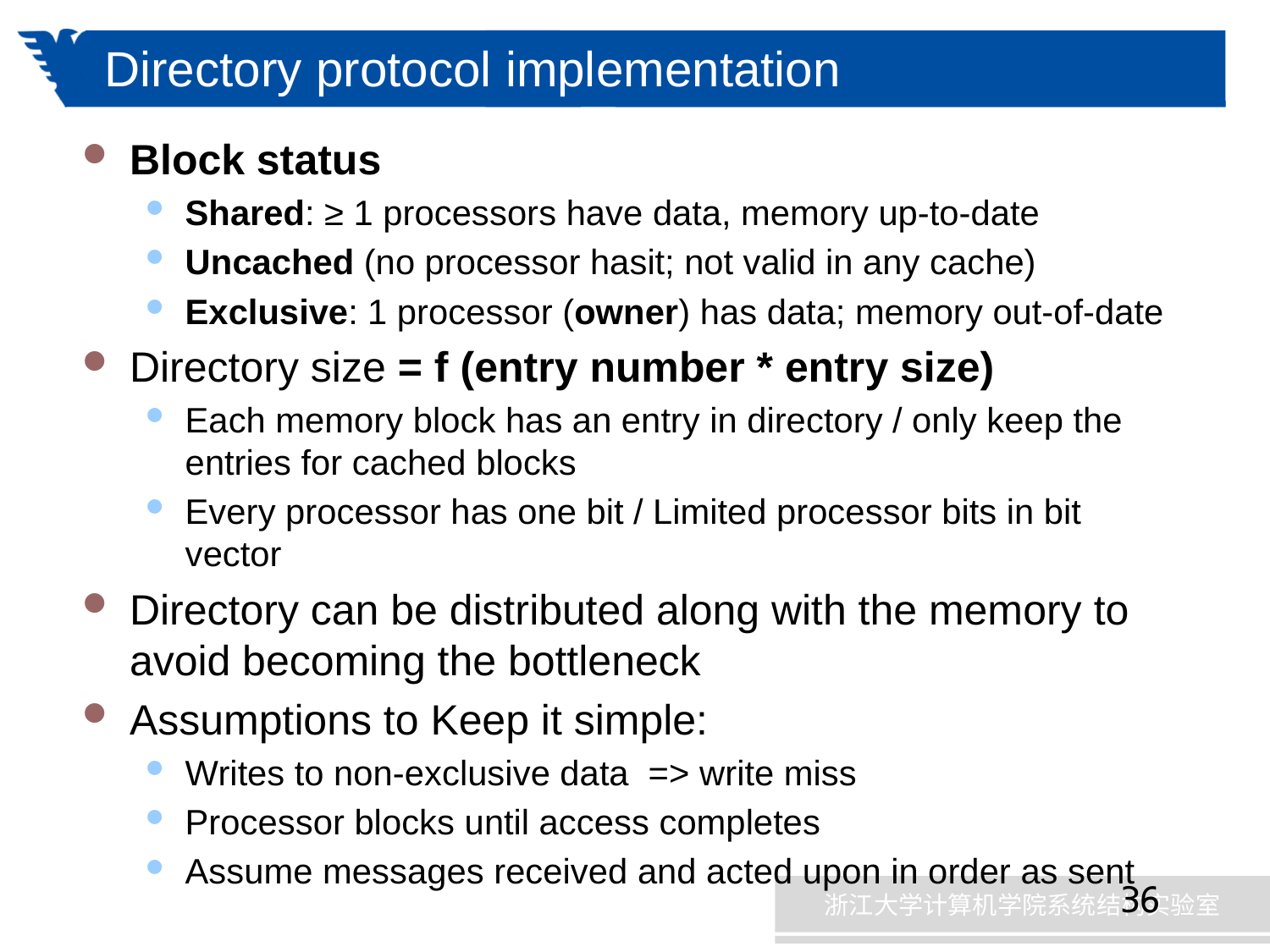

# Directory protocol implementation
Block status
Shared: ≥ 1 processors have data, memory up-to-date
Uncached (no processor hasit; not valid in any cache)
Exclusive: 1 processor (owner) has data; memory out-of-date
Directory size = f (entry number * entry size)
Each memory block has an entry in directory / only keep the entries for cached blocks
Every processor has one bit / Limited processor bits in bit vector
Directory can be distributed along with the memory to avoid becoming the bottleneck
Assumptions to Keep it simple:
Writes to non-exclusive data  => write miss
Processor blocks until access completes
Assume messages received and acted upon in order as sent